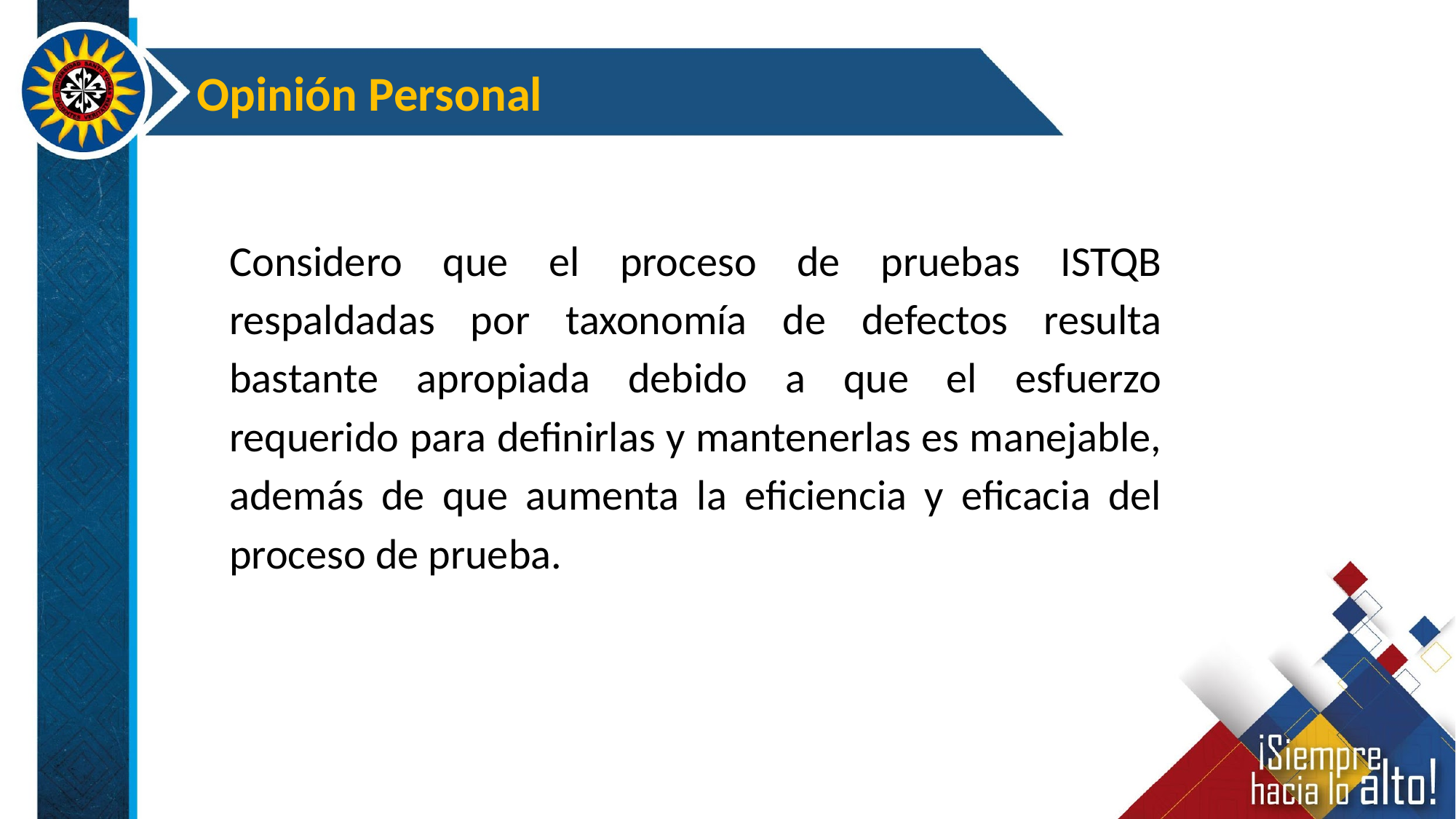

Opinión Personal
Considero que el proceso de pruebas ISTQB respaldadas por taxonomía de defectos resulta bastante apropiada debido a que el esfuerzo requerido para definirlas y mantenerlas es manejable, además de que aumenta la eficiencia y eficacia del proceso de prueba.